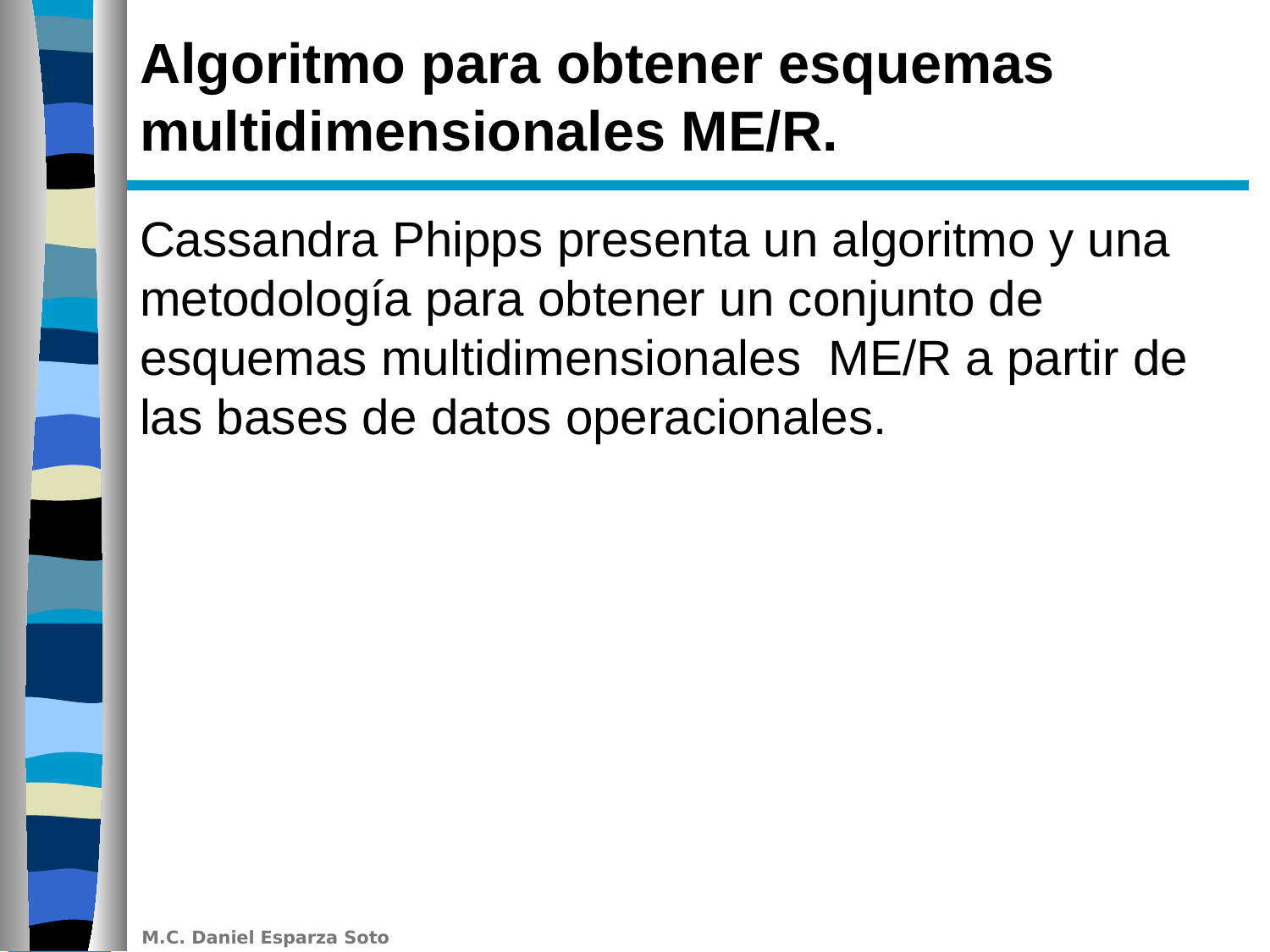

# Algoritmo para obtener esquemas multidimensionales ME/R.
Cassandra Phipps presenta un algoritmo y una metodología para obtener un conjunto de esquemas multidimensionales  ME/R a partir de las bases de datos operacionales.